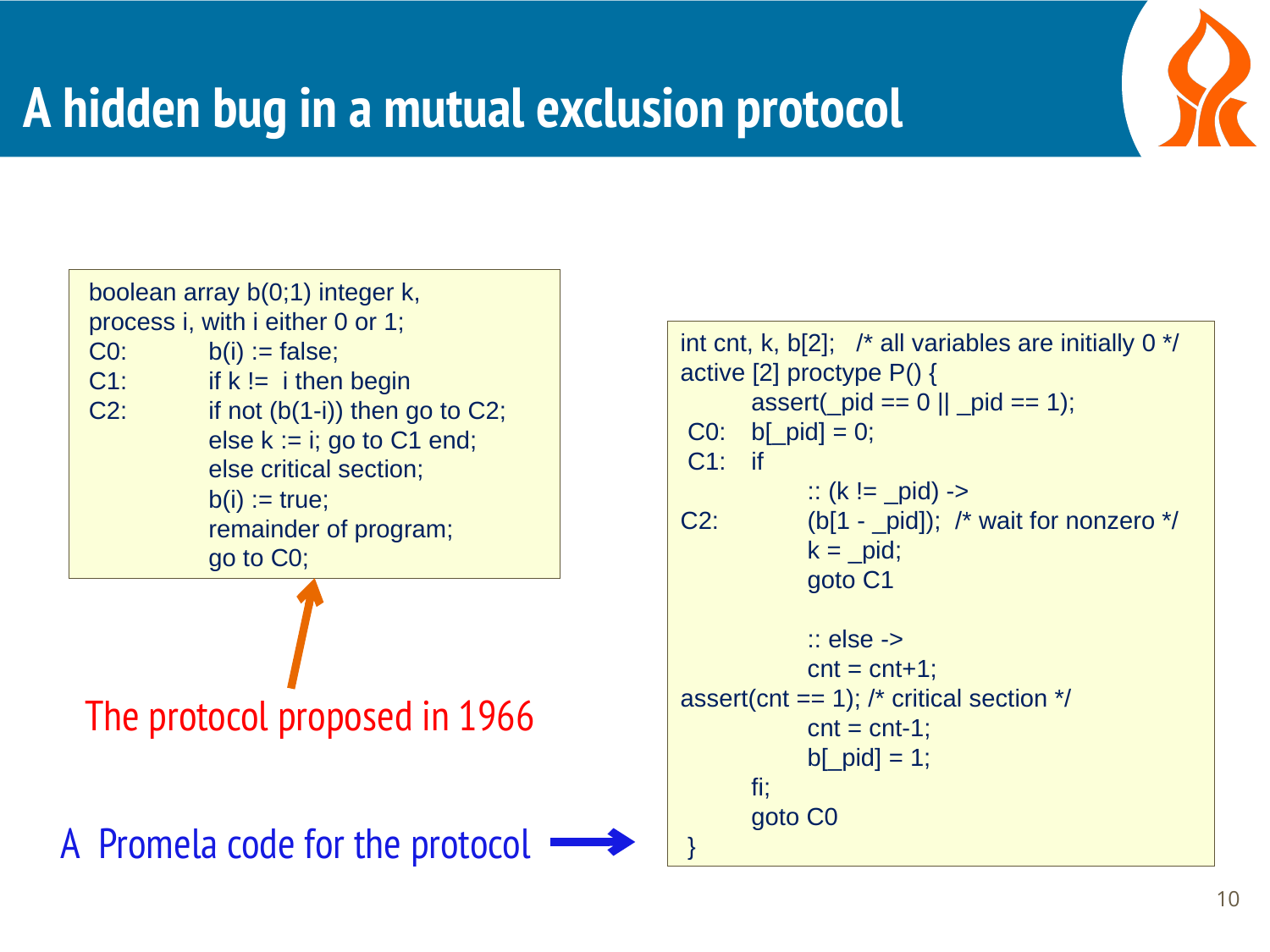

# A hidden bug in a mutual exclusion protocol
 boolean array b(0;1) integer k,
 process i, with i either 0 or 1;
 C0: 	b(i) := false;
 C1: 	if k !=  i then begin
 C2: 	if not (b(1-i)) then go to C2;
      	else k := i; go to C1 end;
       	else critical section;
       	b(i) := true;
       	remainder of program;
    	go to C0;
int cnt, k, b[2];   /* all variables are initially 0 */
active [2] proctype P() {
	assert(_pid == 0 || _pid == 1);
 C0:	b[_pid] = 0;
 C1:   	if
      		:: (k != _pid) ->
C2:		(b[1 - _pid]);  /* wait for nonzero */
		k = _pid;
 		goto C1

	 	:: else ->
	 	cnt = cnt+1;
assert(cnt == 1); /* critical section */
 		cnt = cnt-1;
 		b[_pid] = 1;
 	fi;
 	goto C0
 }
The protocol proposed in 1966
A  Promela code for the protocol
10